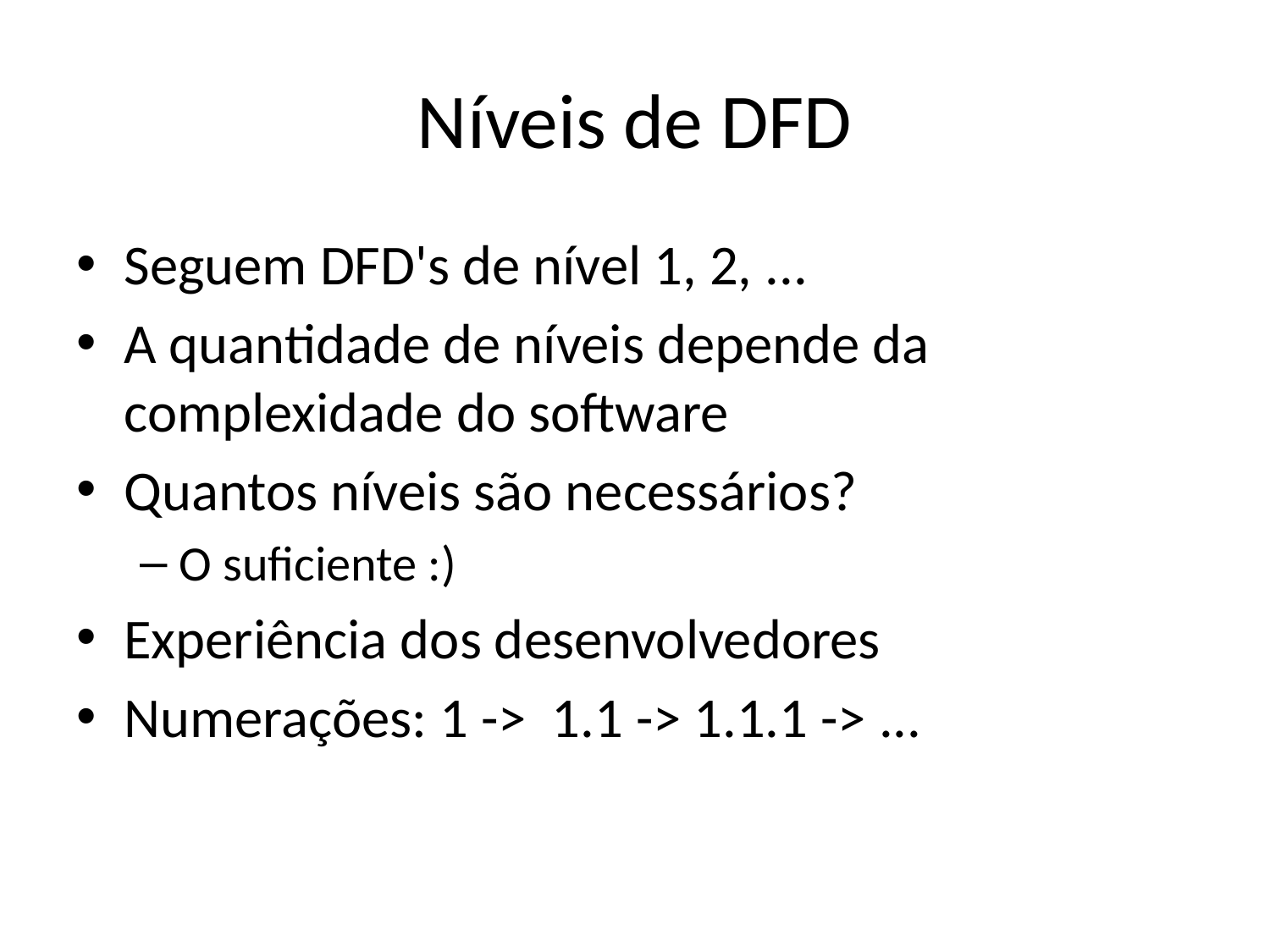

# Níveis de DFD
Seguem DFD's de nível 1, 2, ...
A quantidade de níveis depende da complexidade do software
Quantos níveis são necessários?
O suficiente :)
Experiência dos desenvolvedores
Numerações: 1 ->  1.1 -> 1.1.1 -> ...